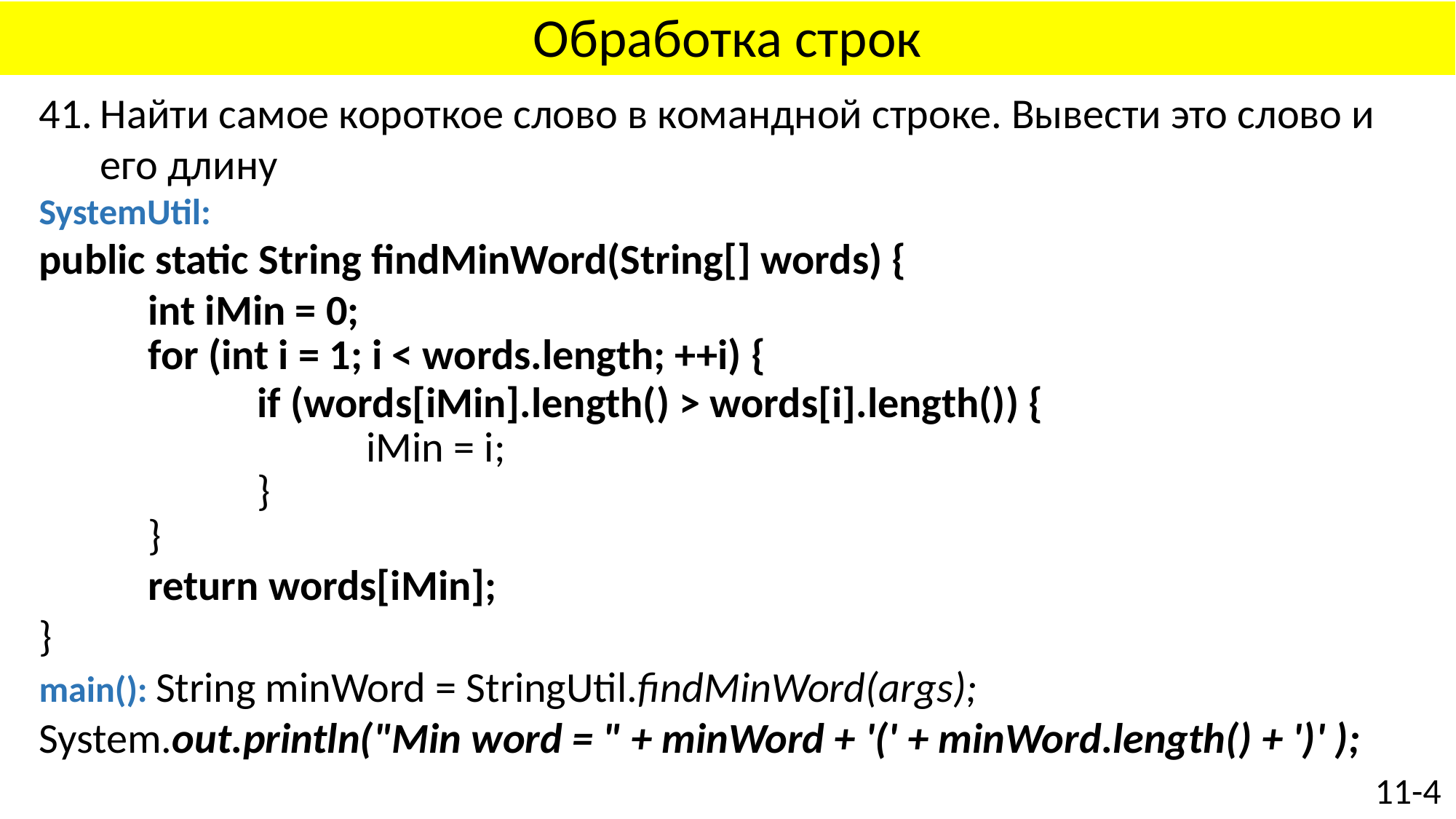

# Обработка строк
Найти самое короткое слово в командной строке. Вывести это слово и его длину
SystemUtil:
public static String findMinWord(String[] words) {
	int iMin = 0;
	for (int i = 1; i < words.length; ++i) {
		if (words[iMin].length() > words[i].length()) {
			iMin = i;
		}
	}
	return words[iMin];
}
main(): String minWord = StringUtil.findMinWord(args);
System.out.println("Min word = " + minWord + '(' + minWord.length() + ')' );
11-4